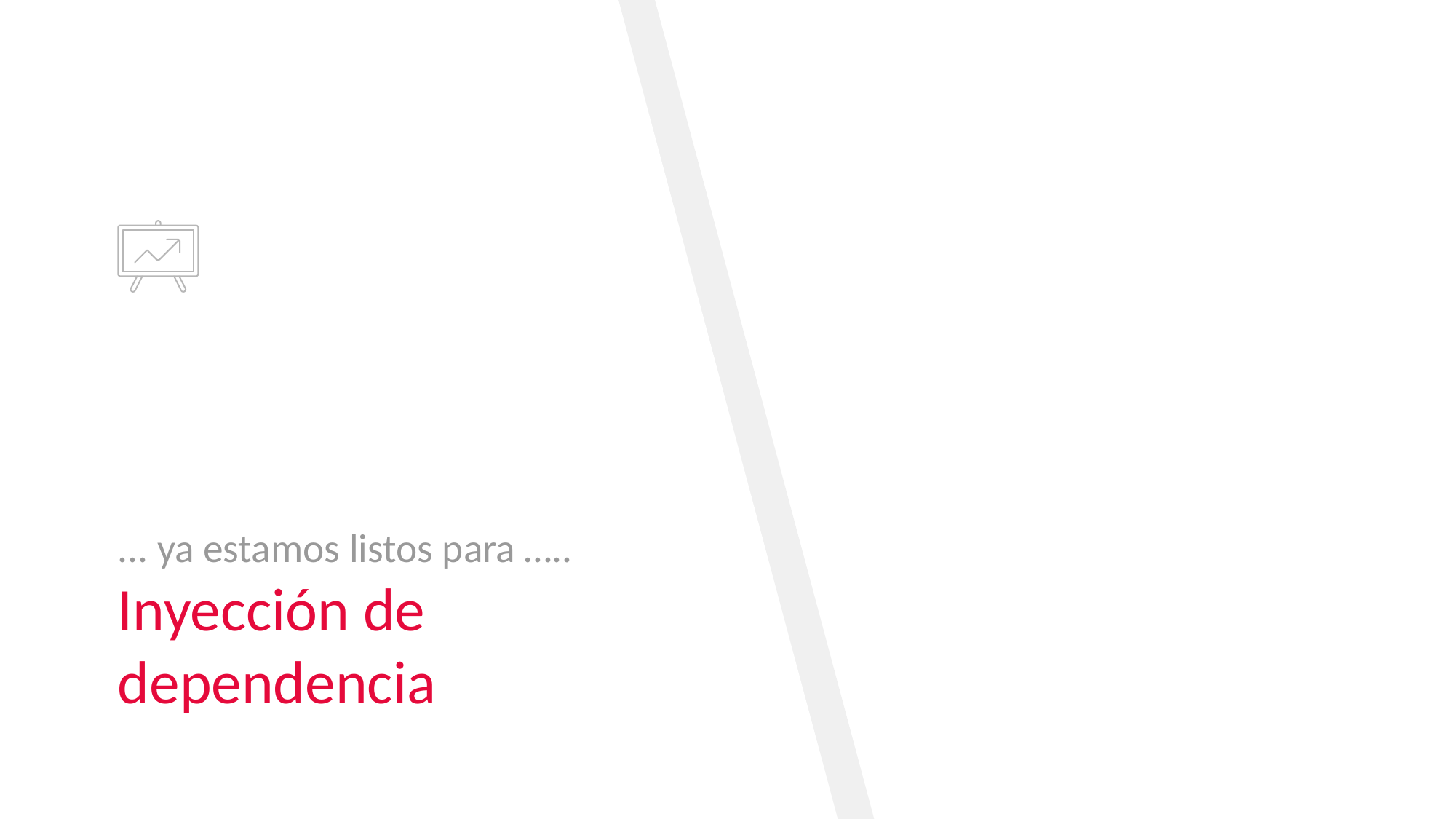

# ... ya estamos listos para ….. Inyección de dependencia